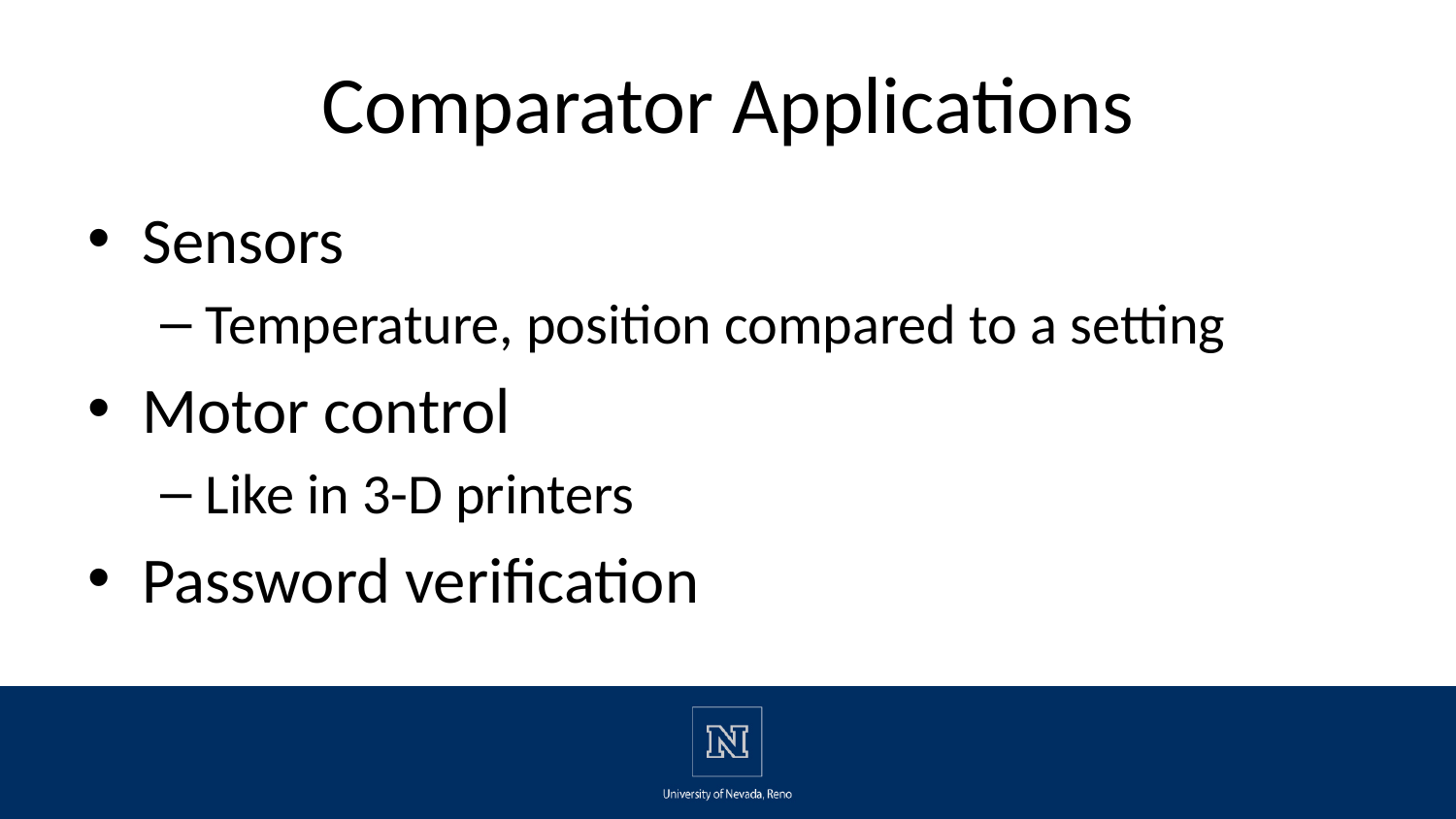

# Comparator Applications
Sensors
Temperature, position compared to a setting
Motor control
Like in 3-D printers
Password verification